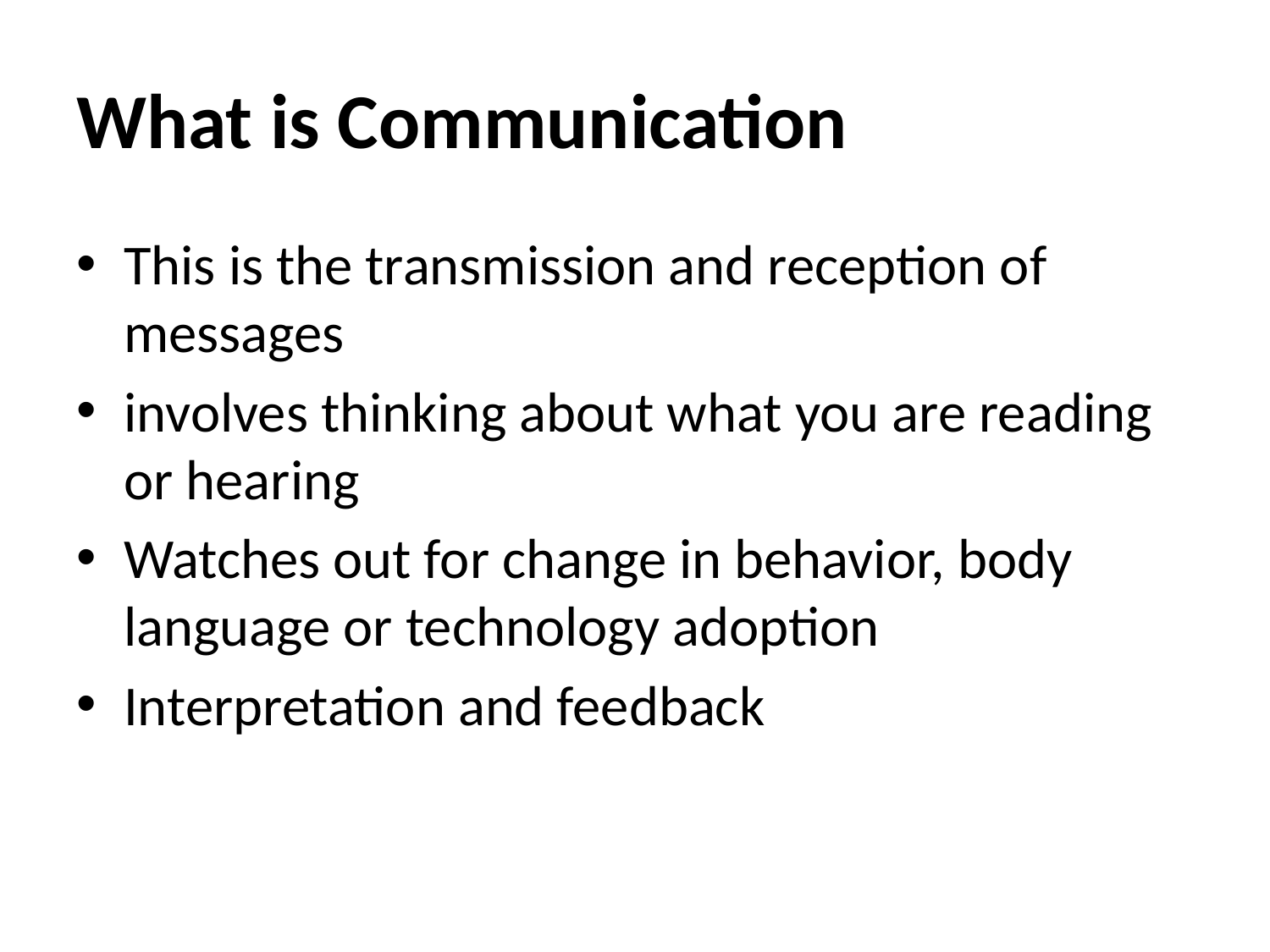

# What is Communication
This is the transmission and reception of messages
involves thinking about what you are reading or hearing
Watches out for change in behavior, body language or technology adoption
Interpretation and feedback